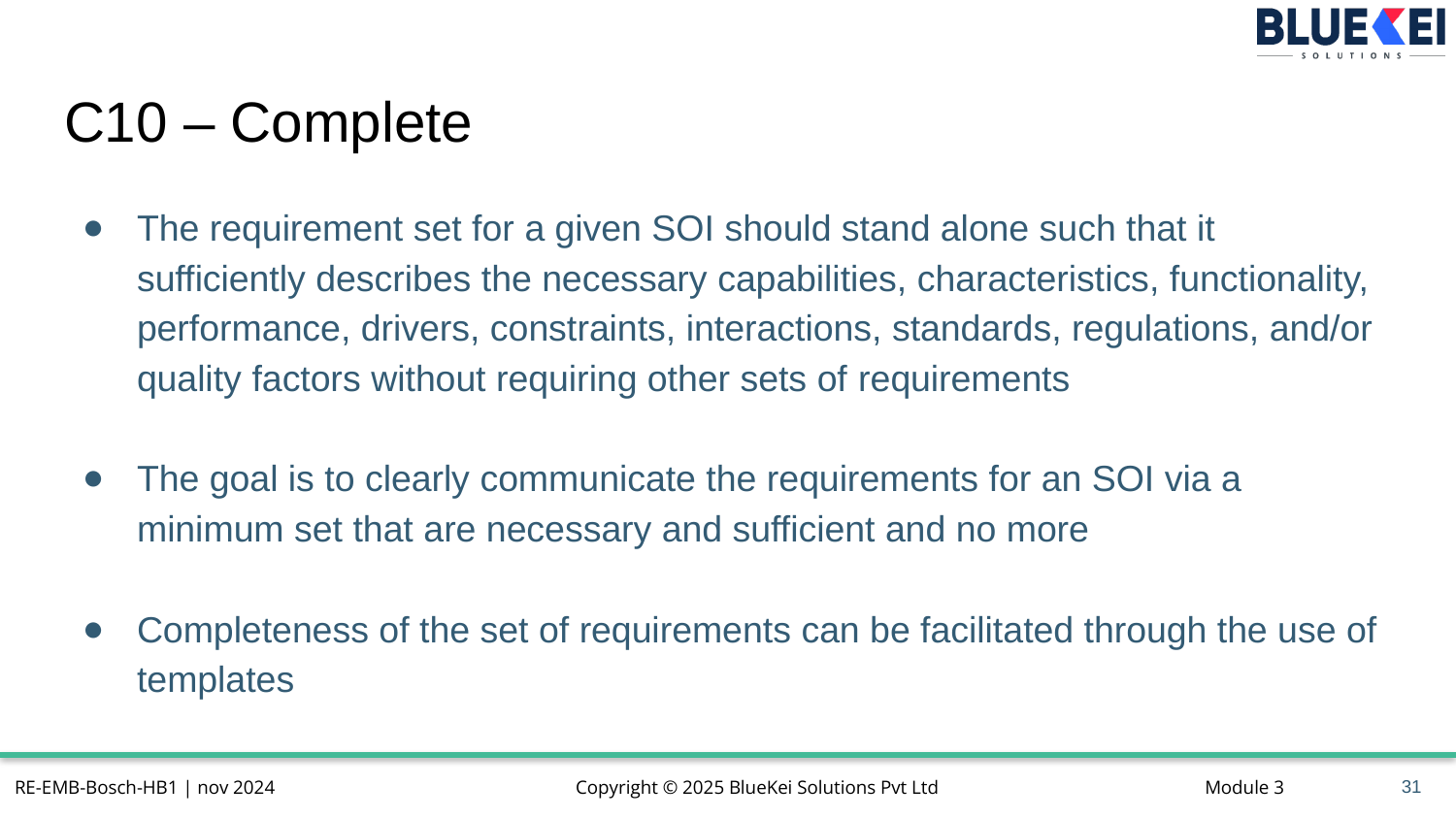

# C10 – Complete
The requirement set for a given SOI should stand alone such that it sufficiently describes the necessary capabilities, characteristics, functionality, performance, drivers, constraints, interactions, standards, regulations, and/or quality factors without requiring other sets of requirements

The goal is to clearly communicate the requirements for an SOI via a minimum set that are necessary and sufficient and no more

Completeness of the set of requirements can be facilitated through the use of templates

31